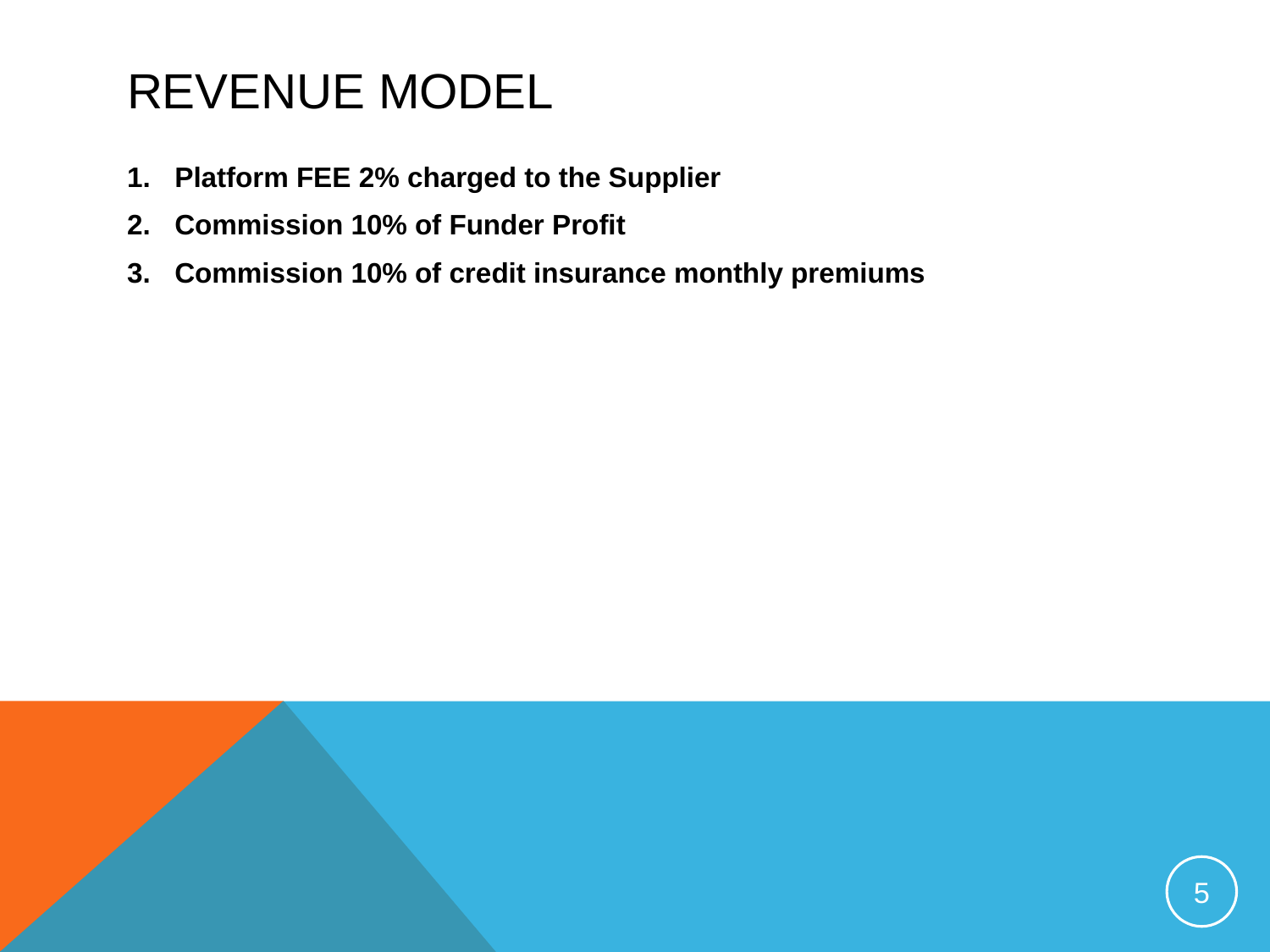

# Revenue Model
Platform FEE 2% charged to the Supplier
Commission 10% of Funder Profit
Commission 10% of credit insurance monthly premiums

5